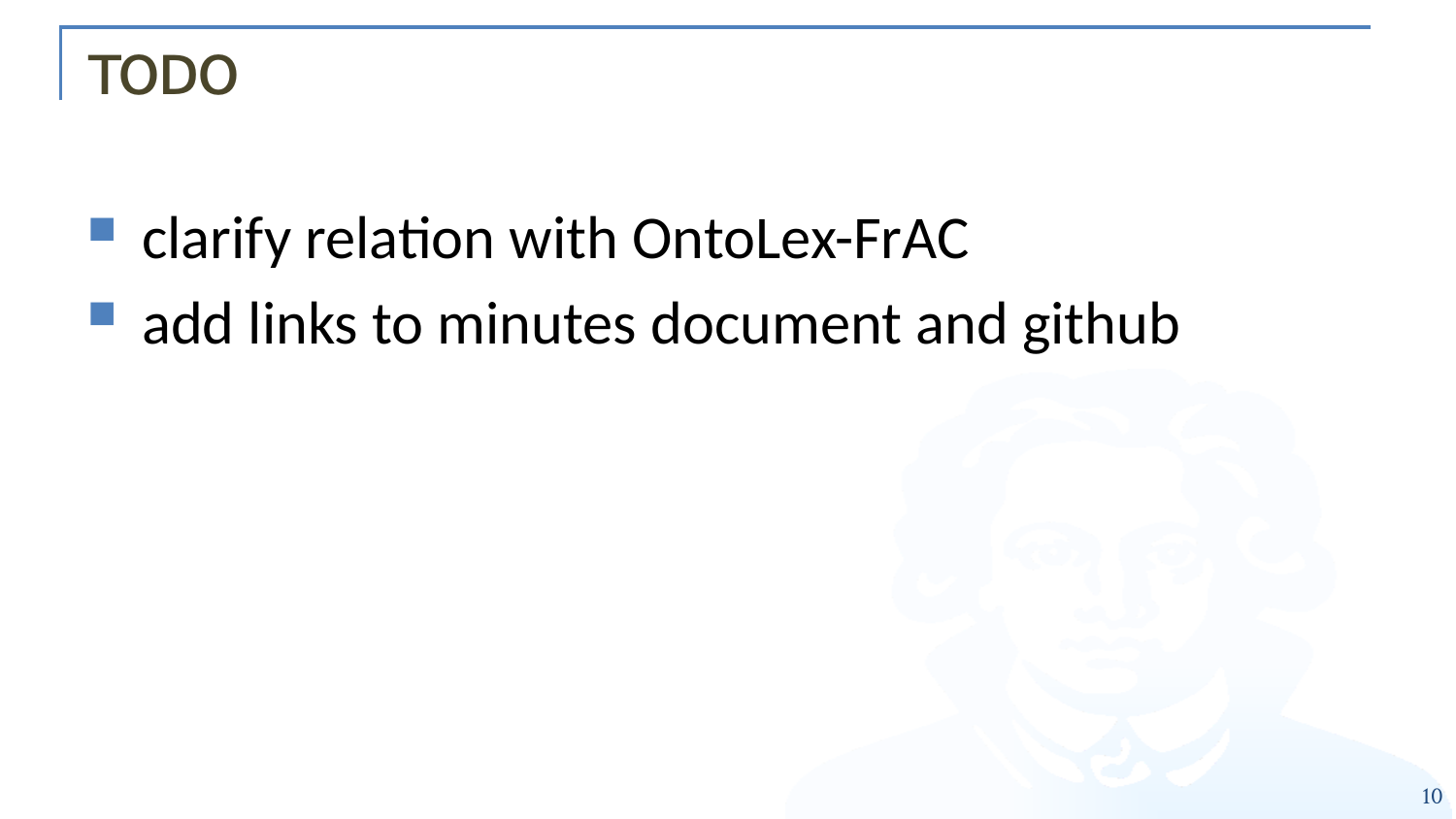

# TODO
clarify relation with OntoLex-FrAC
add links to minutes document and github
10